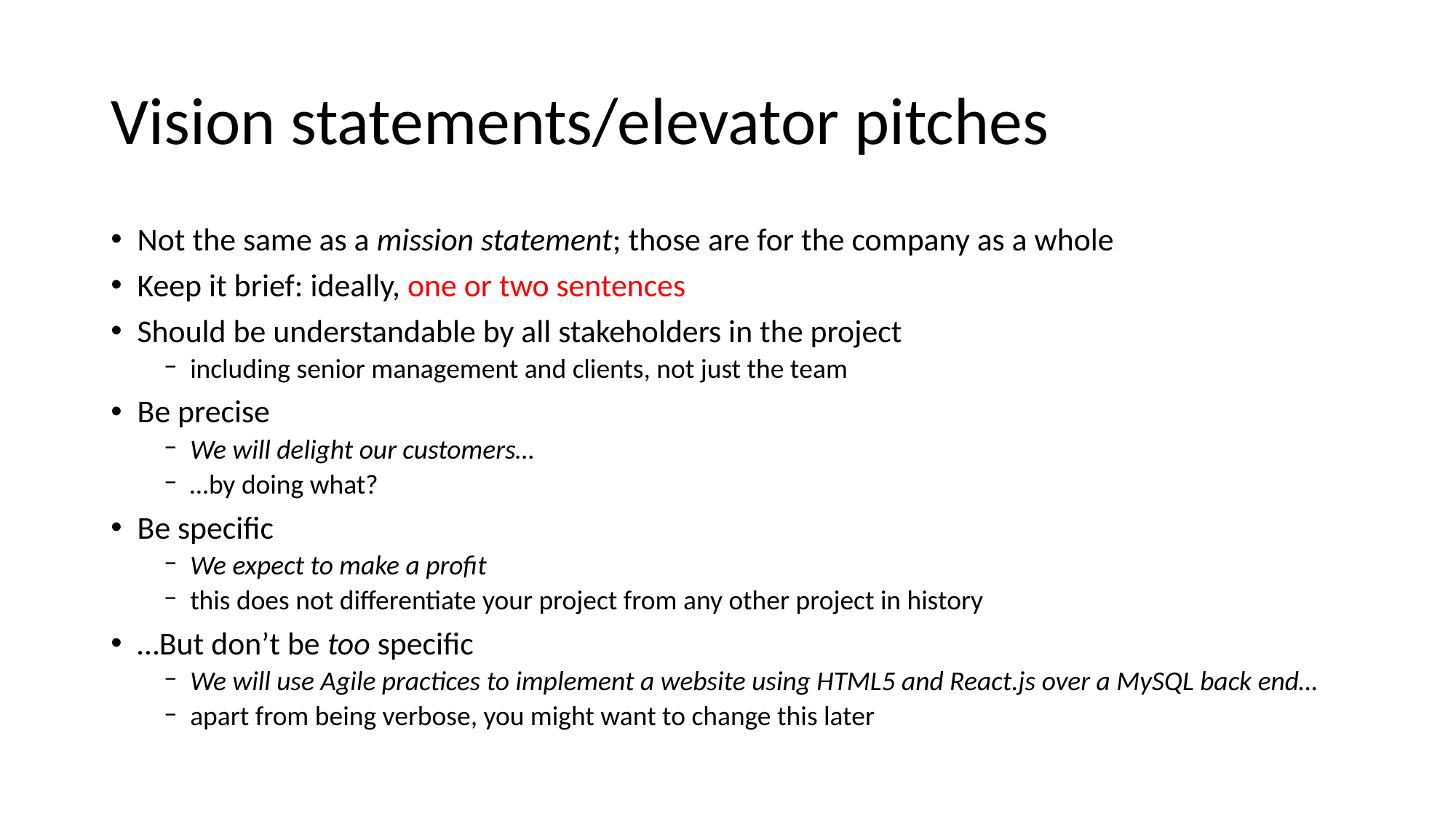

# Vision statements/elevator pitches
Not the same as a mission statement; those are for the company as a whole
Keep it brief: ideally, one or two sentences
Should be understandable by all stakeholders in the project
including senior management and clients, not just the team
Be precise
We will delight our customers…
…by doing what?
Be specific
We expect to make a profit
this does not differentiate your project from any other project in history
…But don’t be too specific
We will use Agile practices to implement a website using HTML5 and React.js over a MySQL back end…
apart from being verbose, you might want to change this later